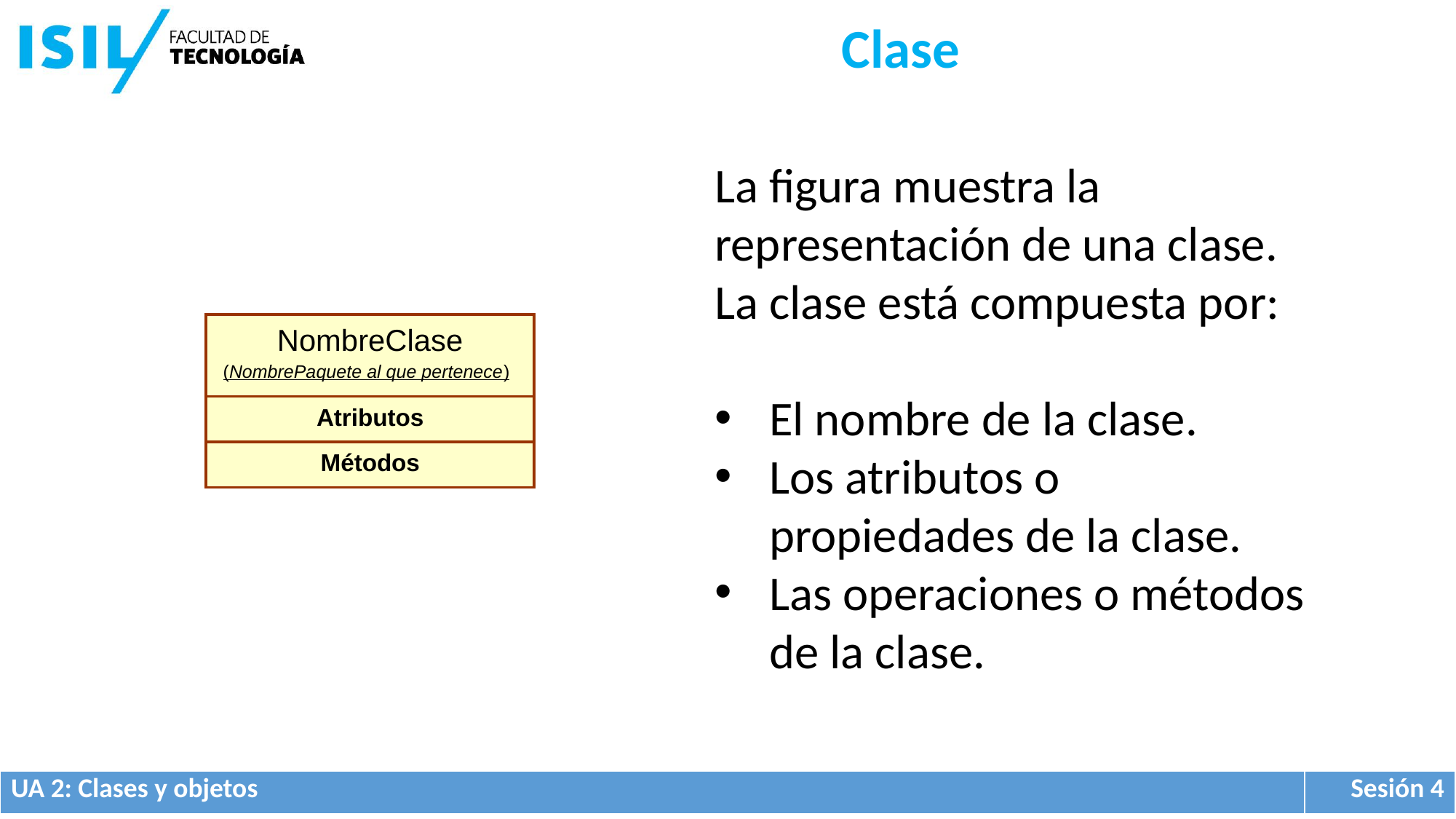

Clase
La figura muestra la representación de una clase. La clase está compuesta por:

El nombre de la clase.
Los atributos o propiedades de la clase.
Las operaciones o métodos de la clase.
NombreClase
(NombrePaquete al que pertenece)
Atributos
Métodos
| UA 2: Clases y objetos | Sesión 4 |
| --- | --- |